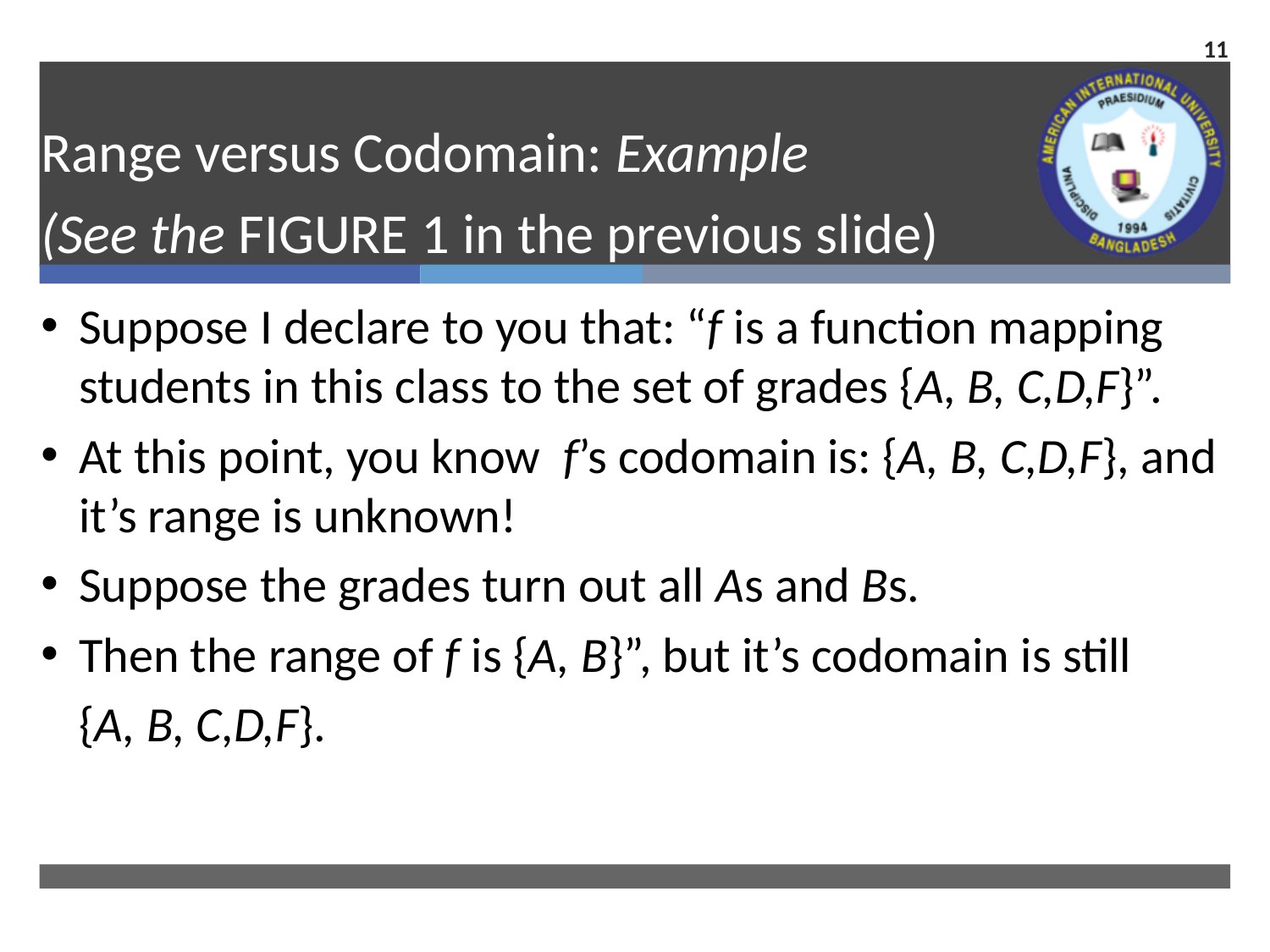

11
# Range versus Codomain: Example (See the FIGURE 1 in the previous slide)
Suppose I declare to you that: “f is a function mapping students in this class to the set of grades {A, B, C,D,F}”.
At this point, you know  f’s codomain is: {A, B, C,D,F}, and it’s range is unknown!
Suppose the grades turn out all As and Bs.
Then the range of f is {A, B}”, but it’s codomain is still
	{A, B, C,D,F}.